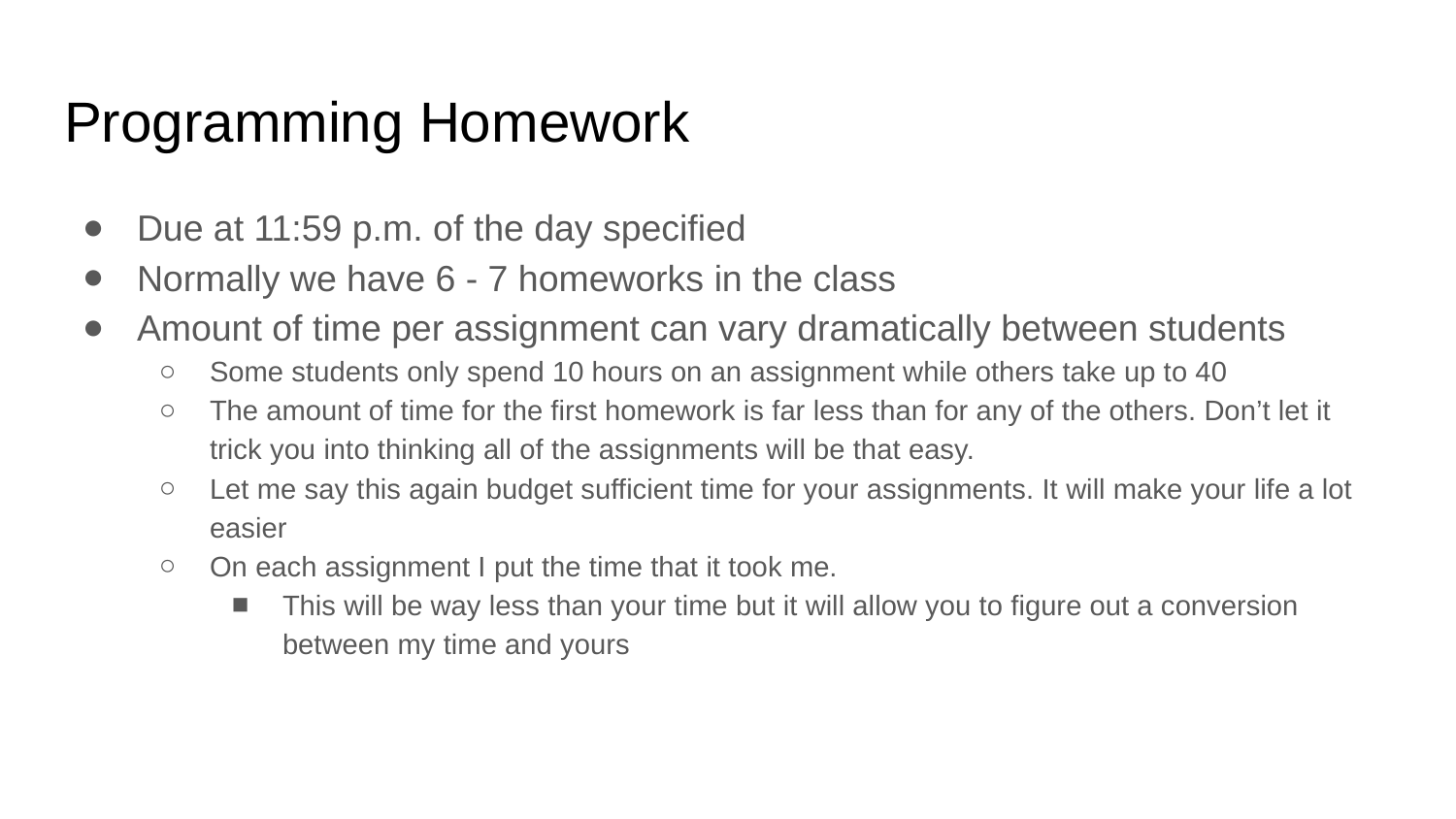

# Programming Homework
Due at 11:59 p.m. of the day specified
Normally we have 6 - 7 homeworks in the class
Amount of time per assignment can vary dramatically between students
Some students only spend 10 hours on an assignment while others take up to 40
The amount of time for the first homework is far less than for any of the others. Don’t let it trick you into thinking all of the assignments will be that easy.
Let me say this again budget sufficient time for your assignments. It will make your life a lot easier
On each assignment I put the time that it took me.
This will be way less than your time but it will allow you to figure out a conversion between my time and yours